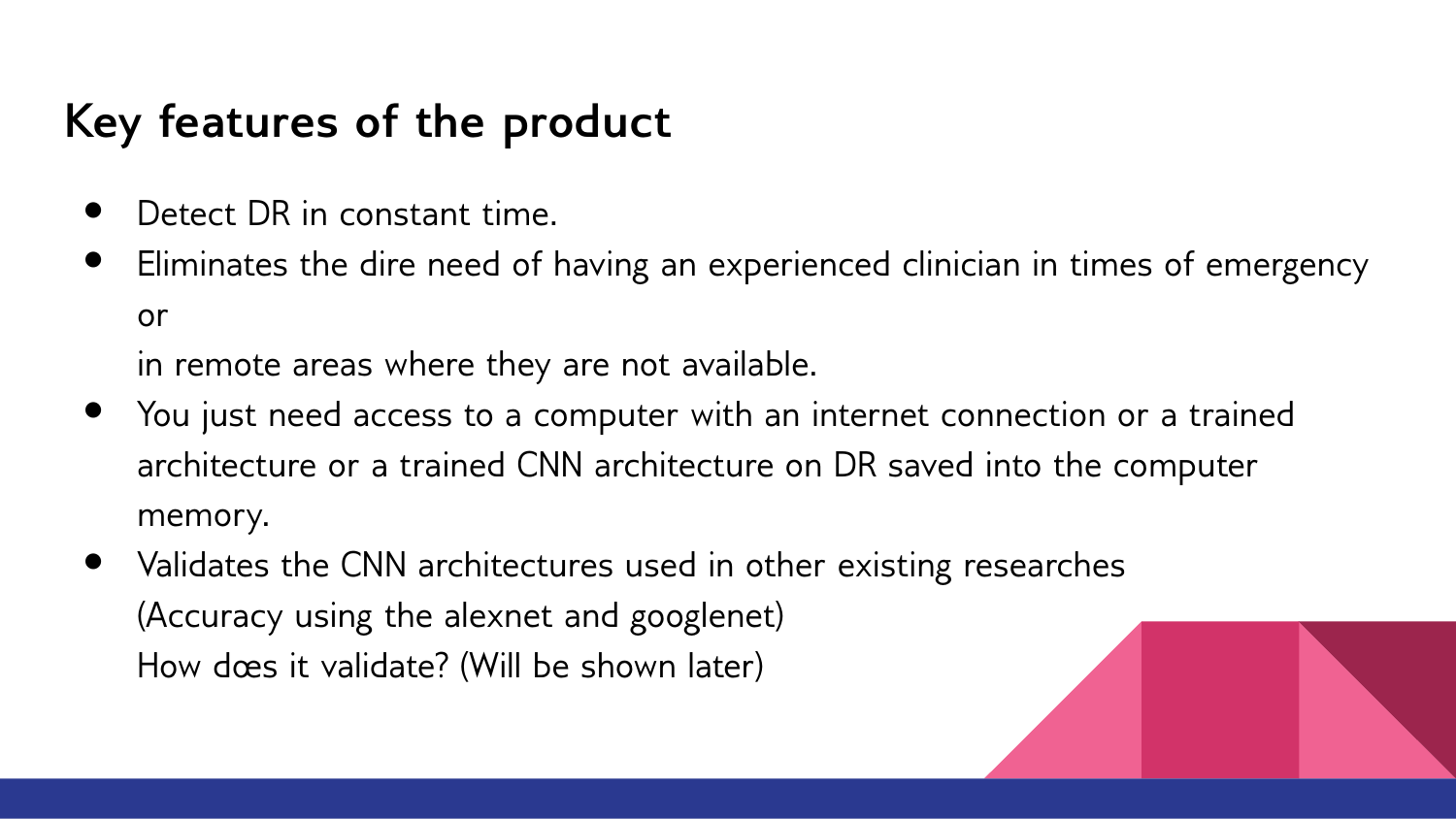

# Key features of the product

Detect DR in constant time.
Eliminates the dire need of having an experienced clinician in times of emergency or
in remote areas where they are not available.
You just need access to a computer with an internet connection or a trained architecture or a trained CNN architecture on DR saved into the computer memory.
Validates the CNN architectures used in other existing researches
(Accuracy using the alexnet and googlenet)
How does it validate? (Will be shown later)